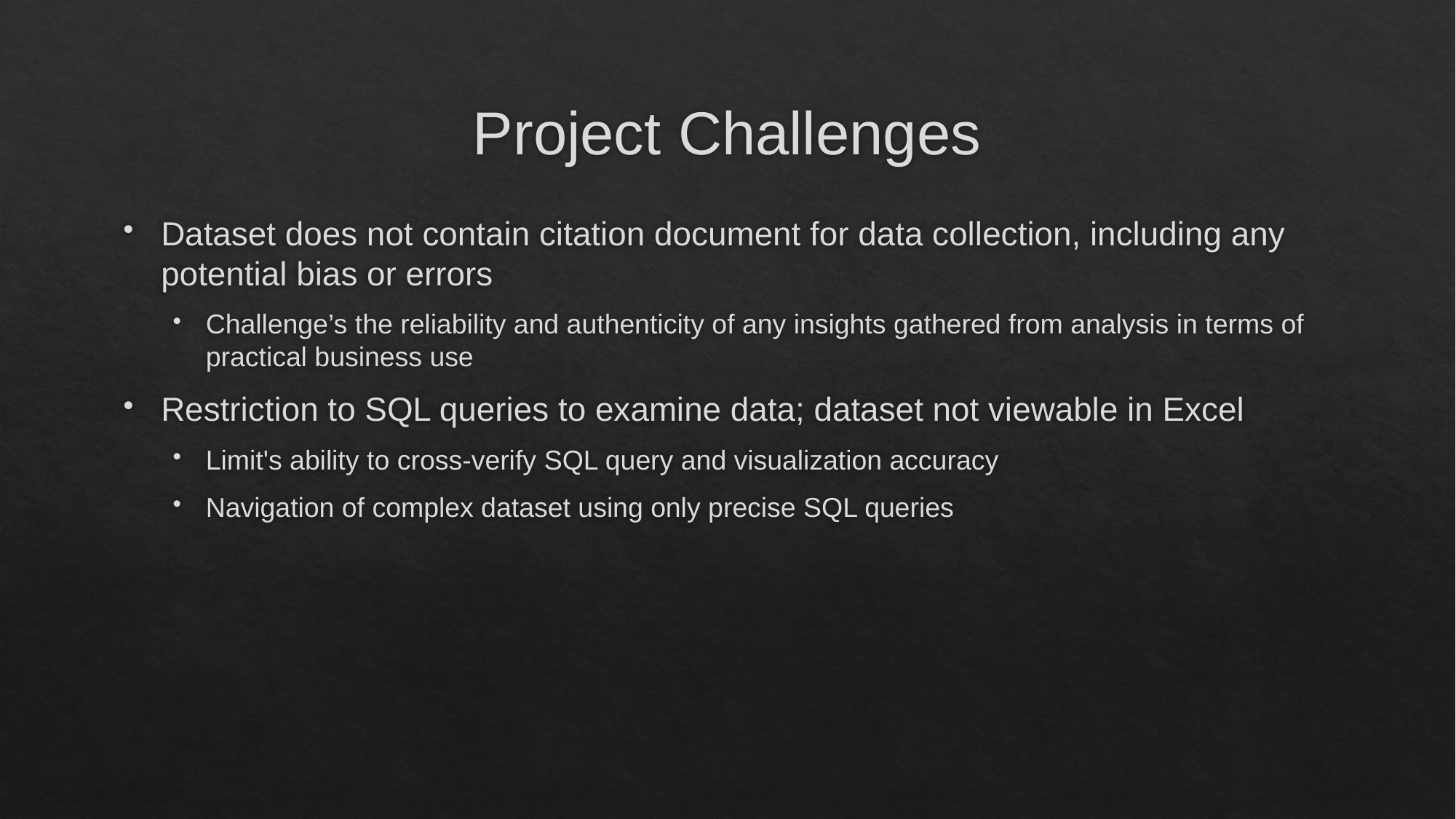

# Project Challenges
Dataset does not contain citation document for data collection, including any potential bias or errors
Challenge’s the reliability and authenticity of any insights gathered from analysis in terms of practical business use
Restriction to SQL queries to examine data; dataset not viewable in Excel
Limit's ability to cross-verify SQL query and visualization accuracy
Navigation of complex dataset using only precise SQL queries